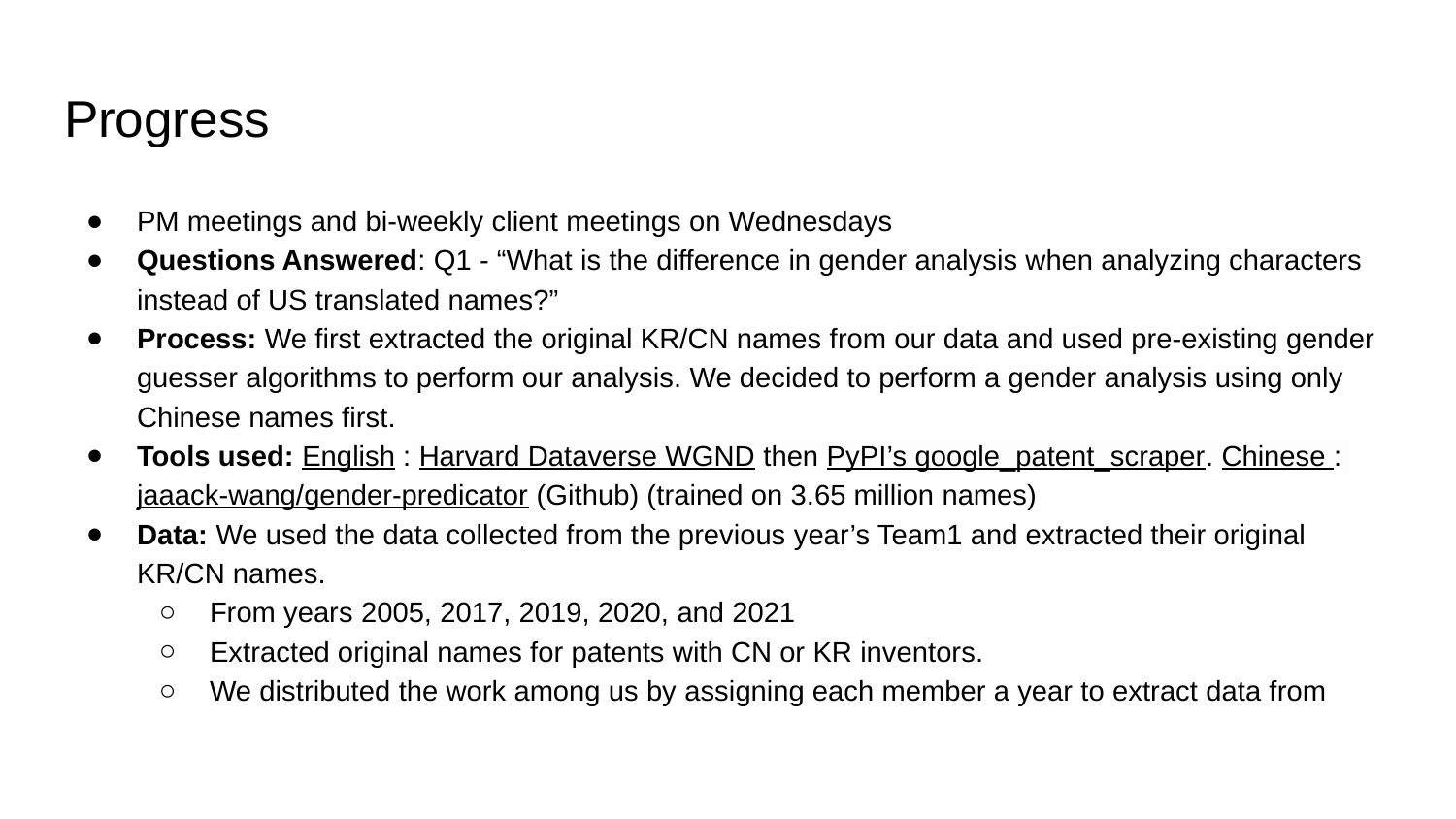

# Progress
PM meetings and bi-weekly client meetings on Wednesdays
Questions Answered: Q1 - “What is the difference in gender analysis when analyzing characters instead of US translated names?”
Process: We first extracted the original KR/CN names from our data and used pre-existing gender guesser algorithms to perform our analysis. We decided to perform a gender analysis using only Chinese names first.
Tools used: English : Harvard Dataverse WGND then PyPI’s google_patent_scraper. Chinese : jaaack-wang/gender-predicator (Github) (trained on 3.65 million names)
Data: We used the data collected from the previous year’s Team1 and extracted their original KR/CN names.
From years 2005, 2017, 2019, 2020, and 2021
Extracted original names for patents with CN or KR inventors.
We distributed the work among us by assigning each member a year to extract data from